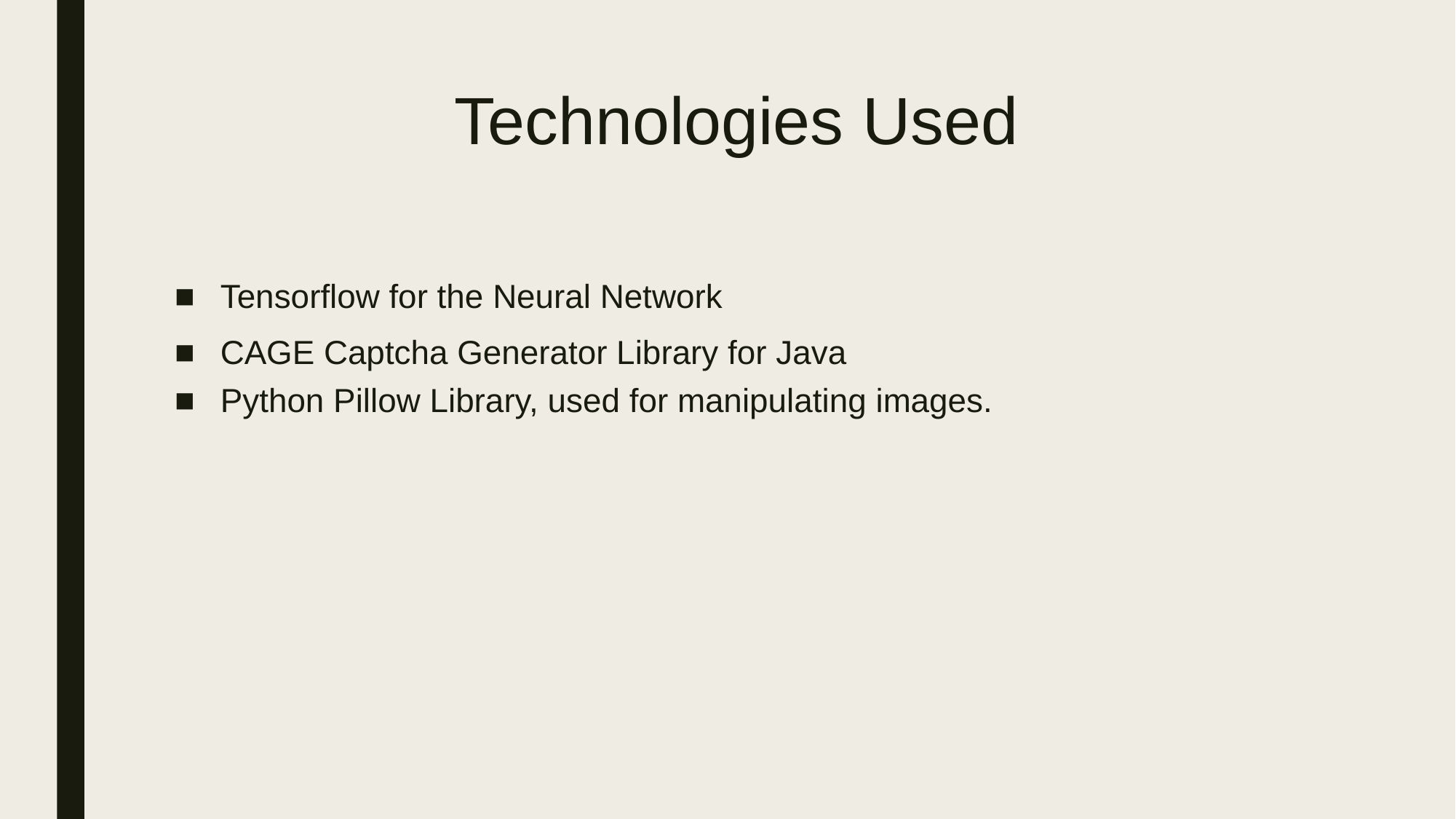

# Technologies Used
Tensorflow for the Neural Network
CAGE Captcha Generator Library for Java
Python Pillow Library, used for manipulating images.